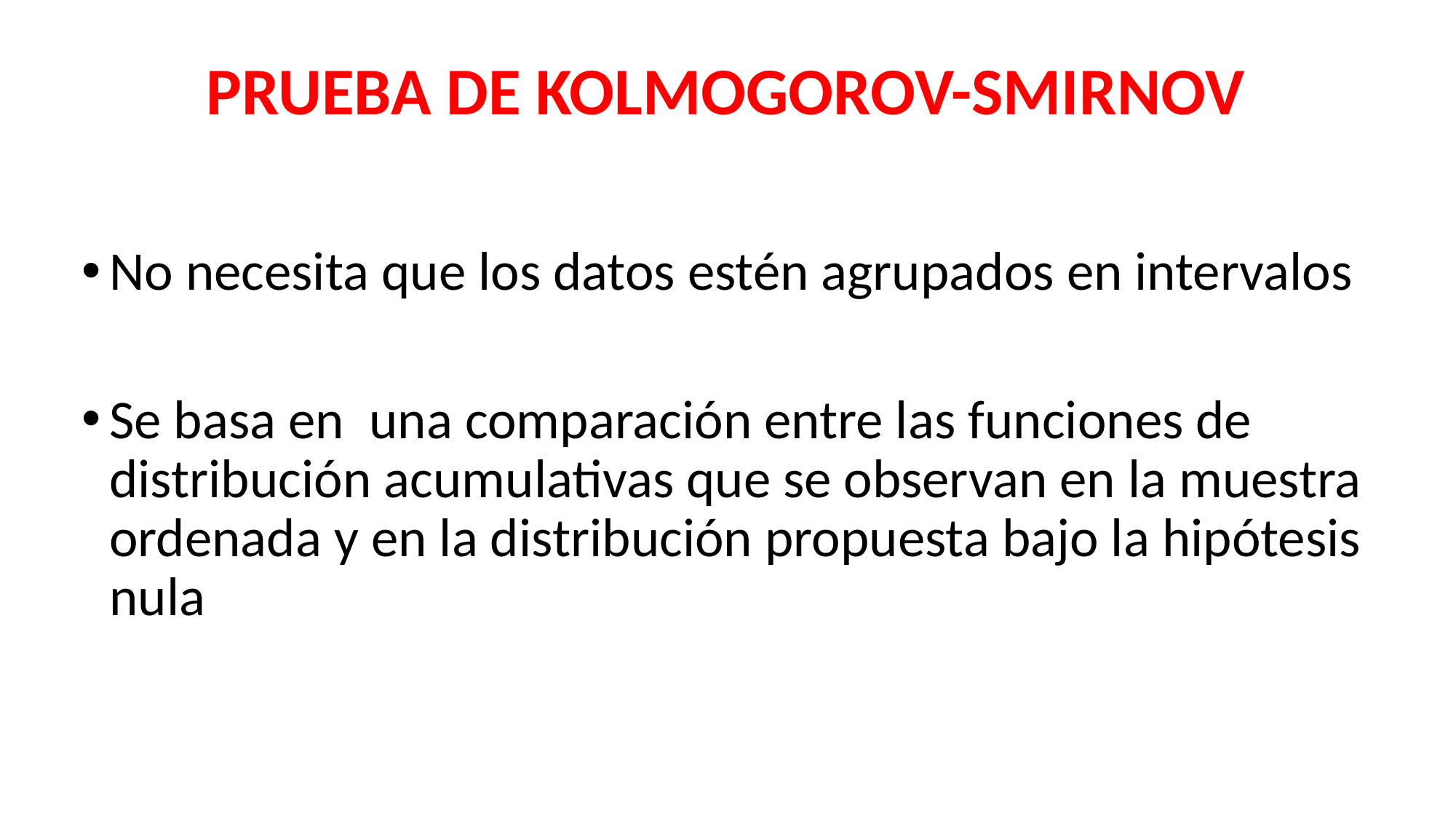

# PRUEBA DE KOLMOGOROV-SMIRNOV

No necesita que los datos estén agrupados en intervalos

Se basa en  una comparación entre las funciones de distribución acumulativas que se observan en la muestra ordenada y en la distribución propuesta bajo la hipótesis nula